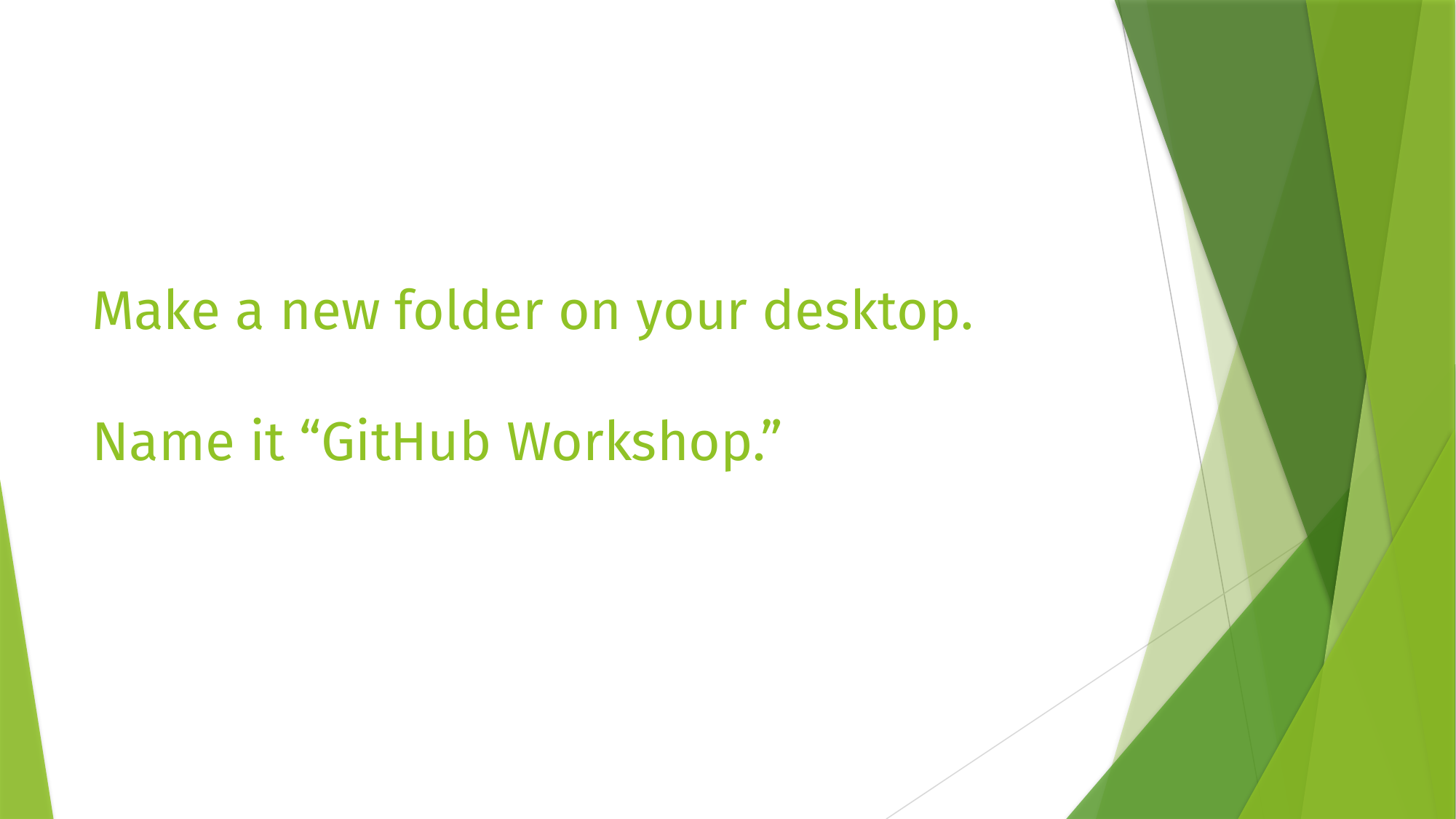

# Make a new folder on your desktop. Name it “GitHub Workshop.”